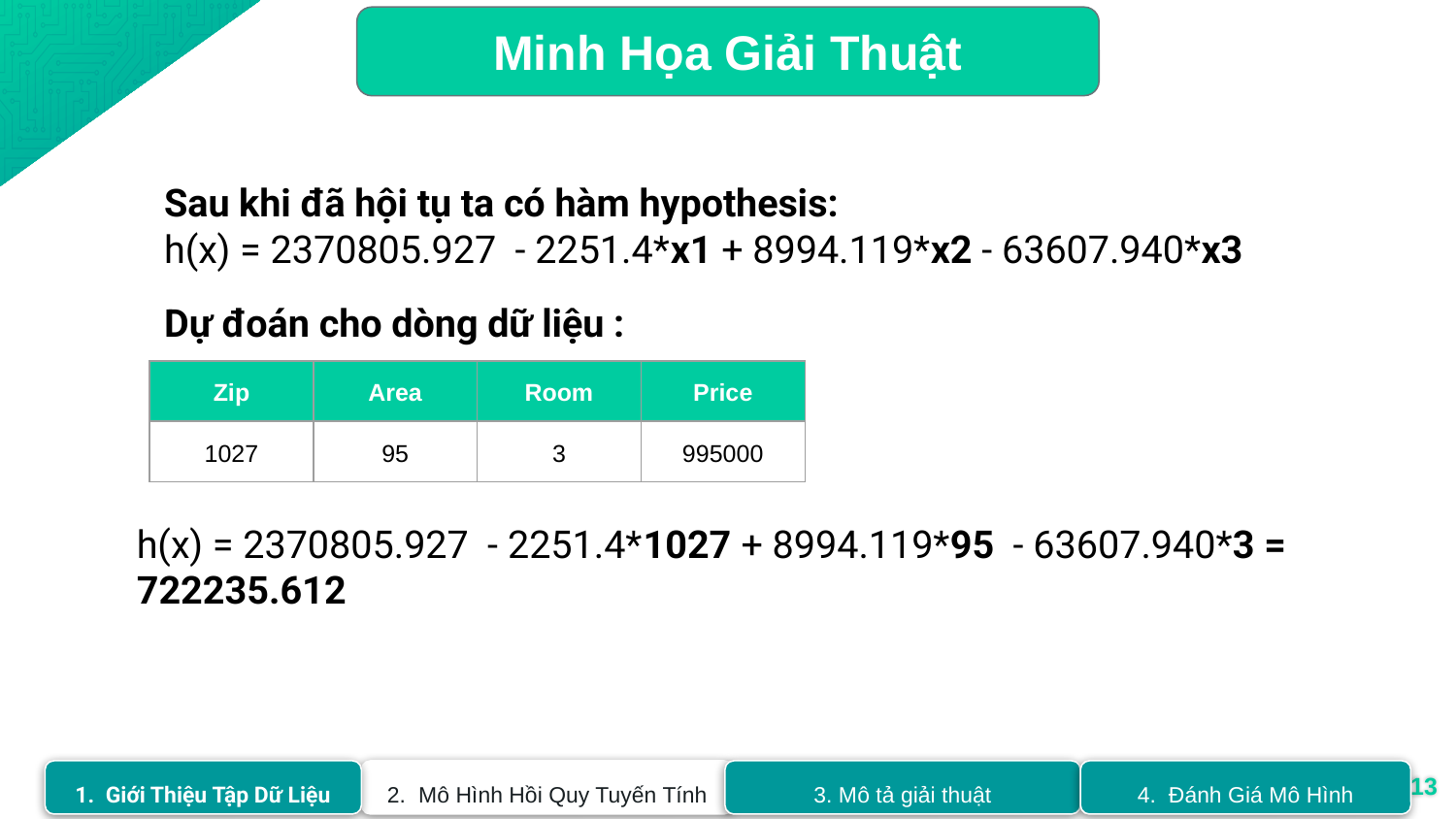

Minh Họa Giải Thuật
Sau khi đã hội tụ ta có hàm hypothesis:
h(x) = 2370805.927  - 2251.4*x1 + 8994.119*x2 - 63607.940*x3

Dự đoán cho dòng dữ liệu :
| Zip | Area | Room | Price |
| --- | --- | --- | --- |
| 1027 | 95 | 3 | 995000 |
h(x) = 2370805.927  - 2251.4*1027 + 8994.119*95  - 63607.940*3 = 722235.612
13
3. Mô tả giải thuật
4.  Đánh Giá Mô Hình
1.  Giới Thiệu Tập Dữ Liệu
2.  Mô Hình Hồi Quy Tuyến Tính